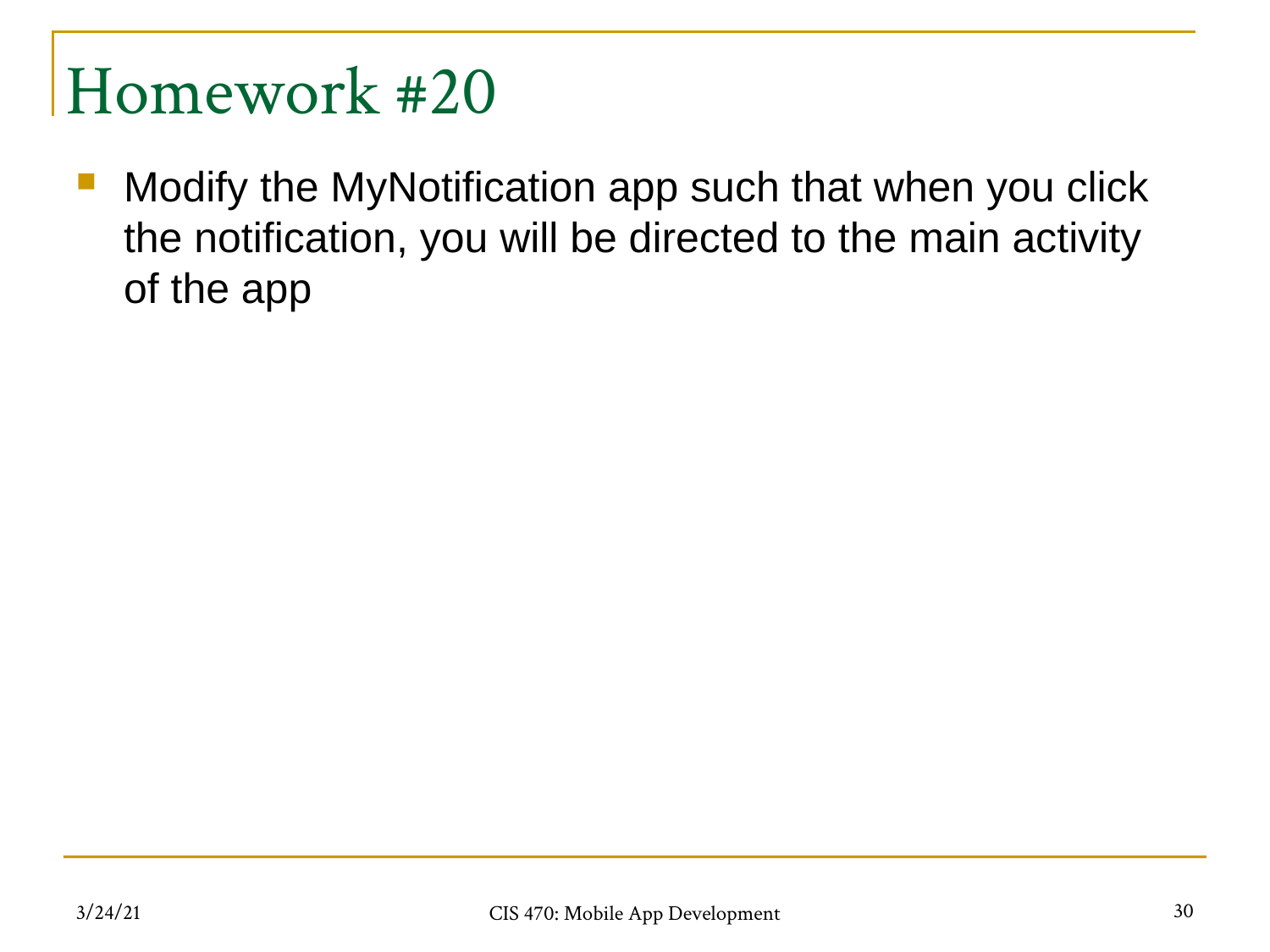

Homework #20
Modify the MyNotification app such that when you click the notification, you will be directed to the main activity of the app

3/24/21
30
CIS 470: Mobile App Development